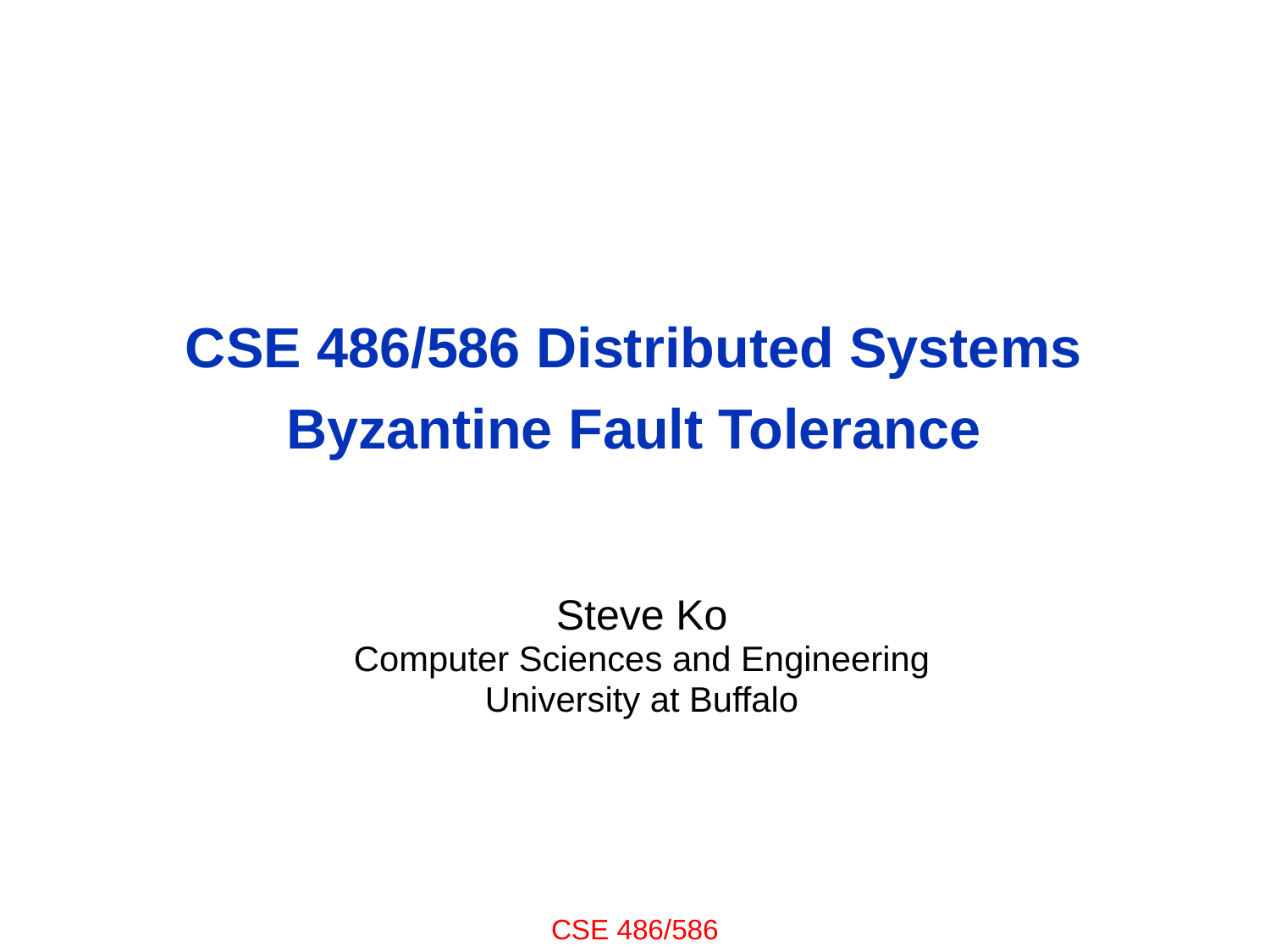

# CSE 486/586 Distributed Systems Byzantine Fault Tolerance
Steve Ko
Computer Sciences and Engineering
University at Buffalo